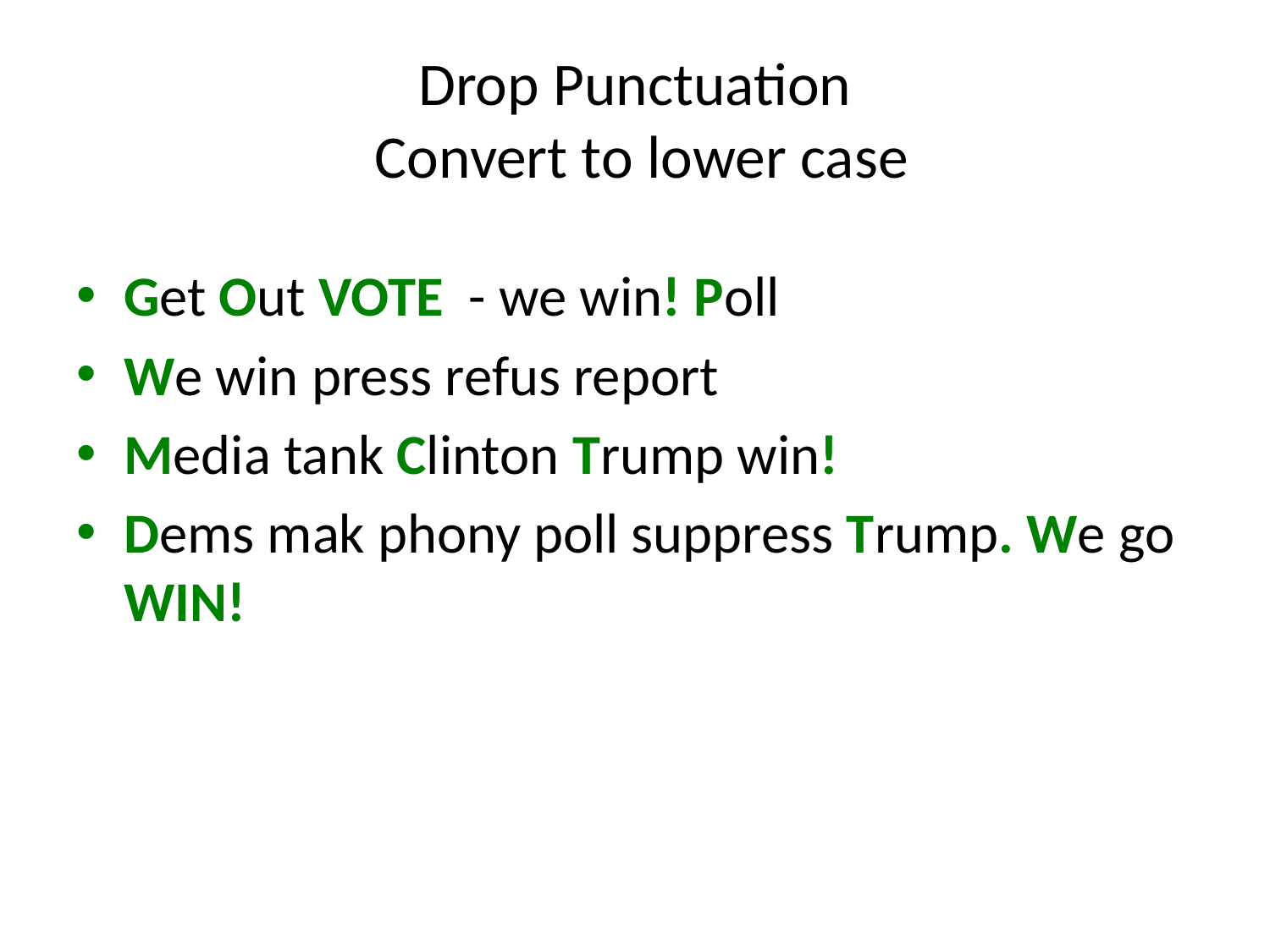

# Drop Punctuation Convert to lower case
Get Out VOTE  - we win! Poll
We win press refus report
Media tank Clinton Trump win!
Dems mak phony poll suppress Trump. We go WIN!